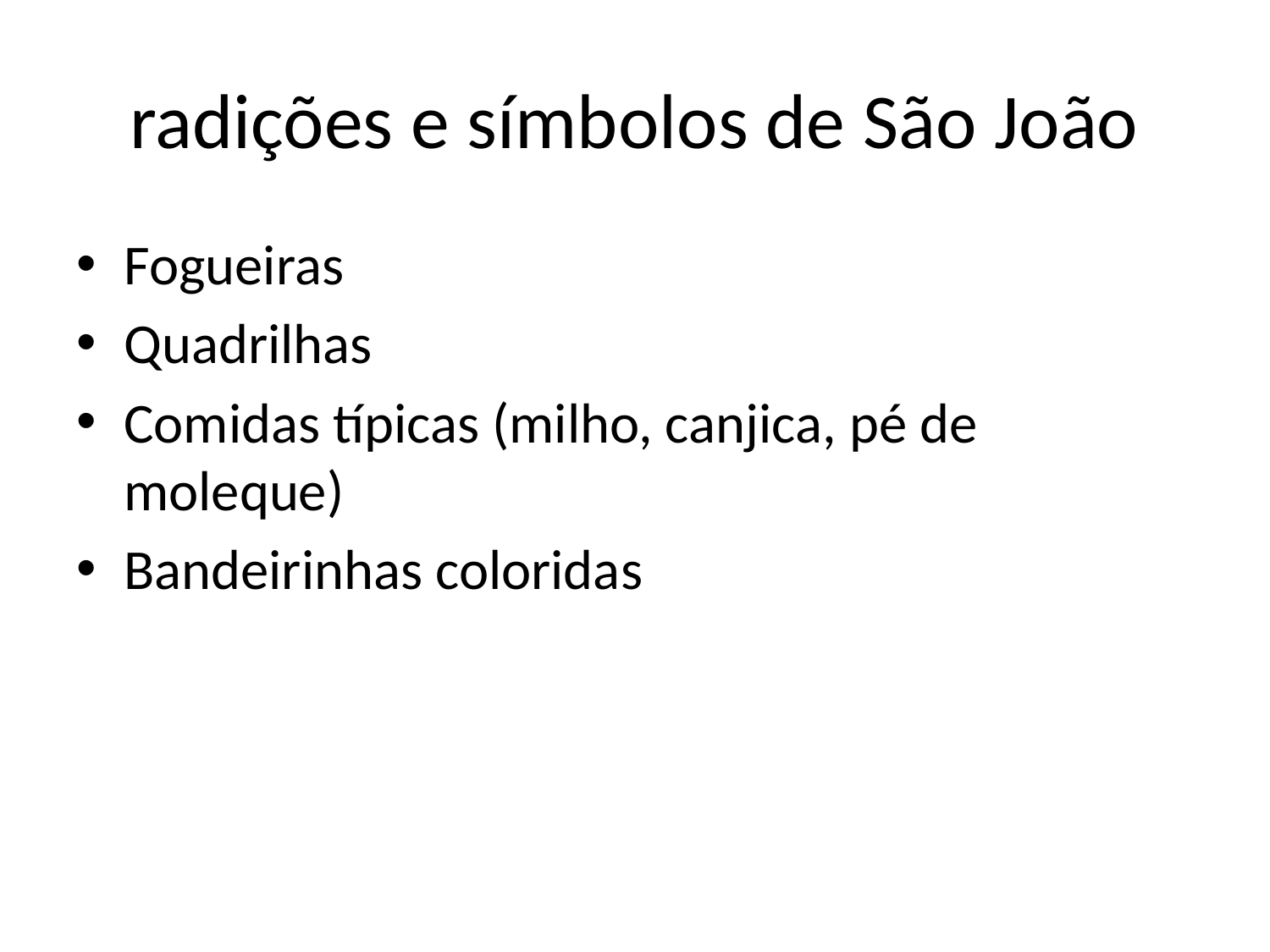

# radições e símbolos de São João
Fogueiras
Quadrilhas
Comidas típicas (milho, canjica, pé de moleque)
Bandeirinhas coloridas